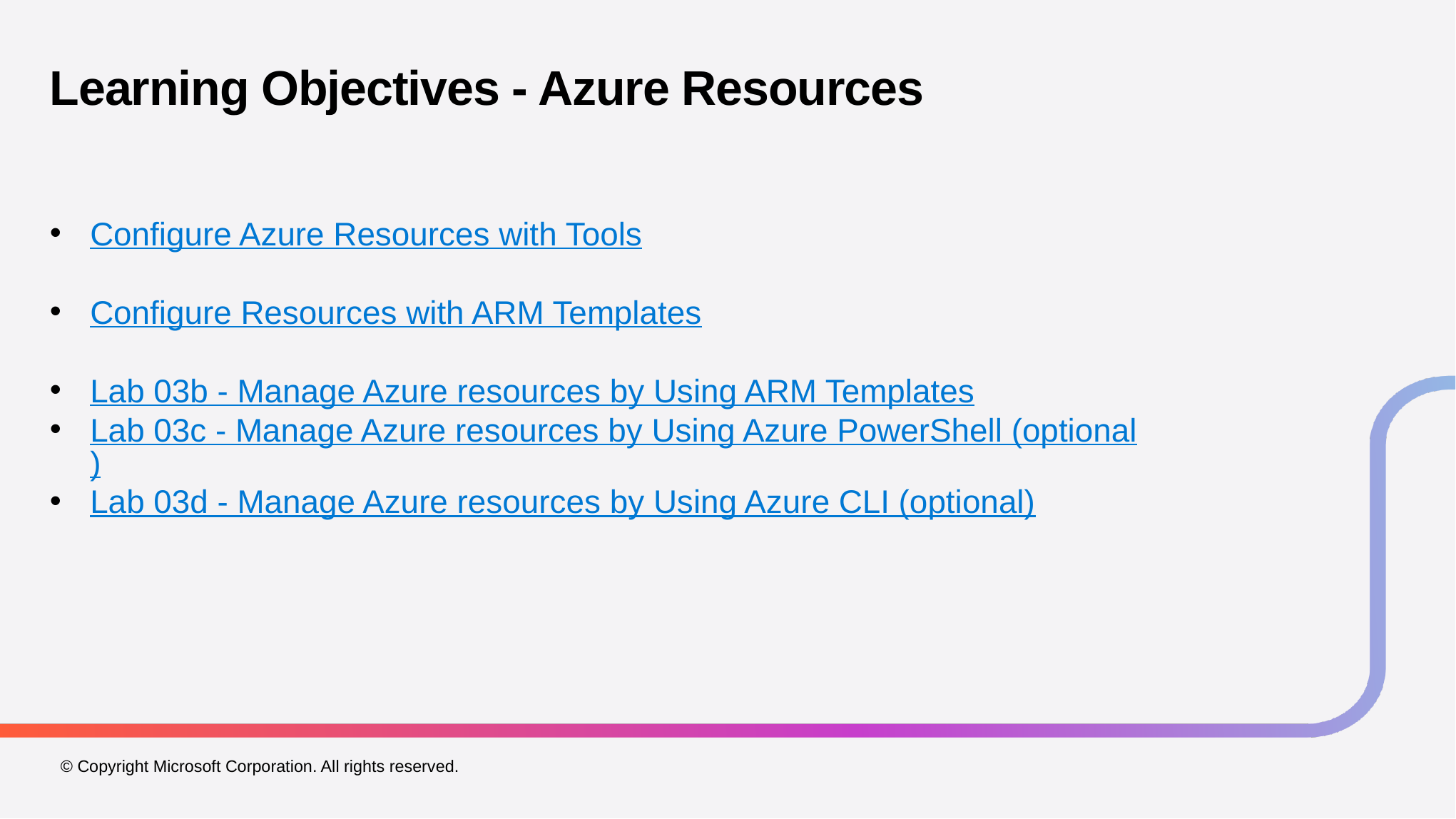

# Learning Objectives - Azure Resources
Configure Azure Resources with Tools

Configure Resources with ARM Templates

Lab 03b - Manage Azure resources by Using ARM Templates
Lab 03c - Manage Azure resources by Using Azure PowerShell (optional)
Lab 03d - Manage Azure resources by Using Azure CLI (optional)